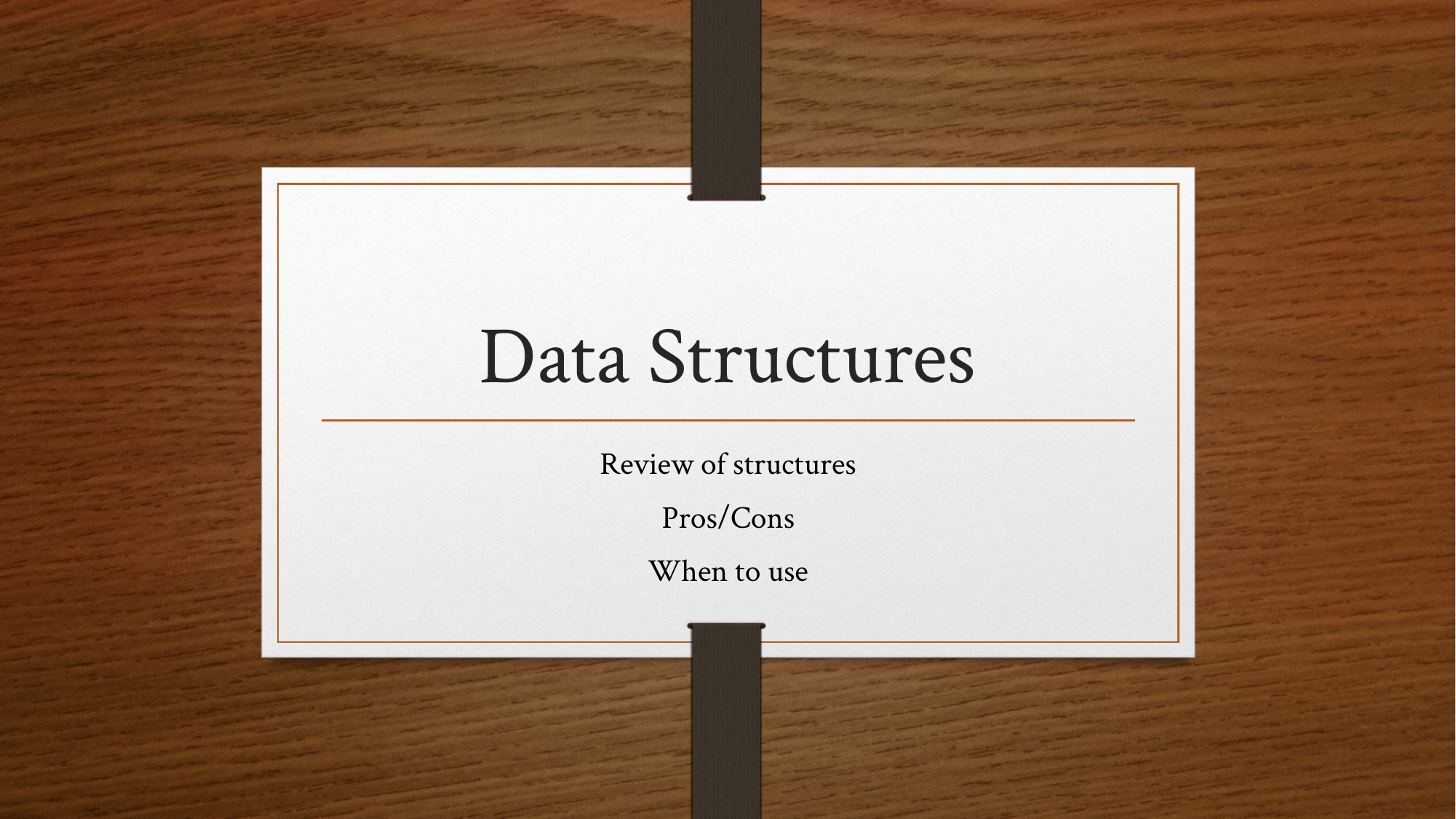

# Data Structures
Review of structures
Pros/Cons
When to use